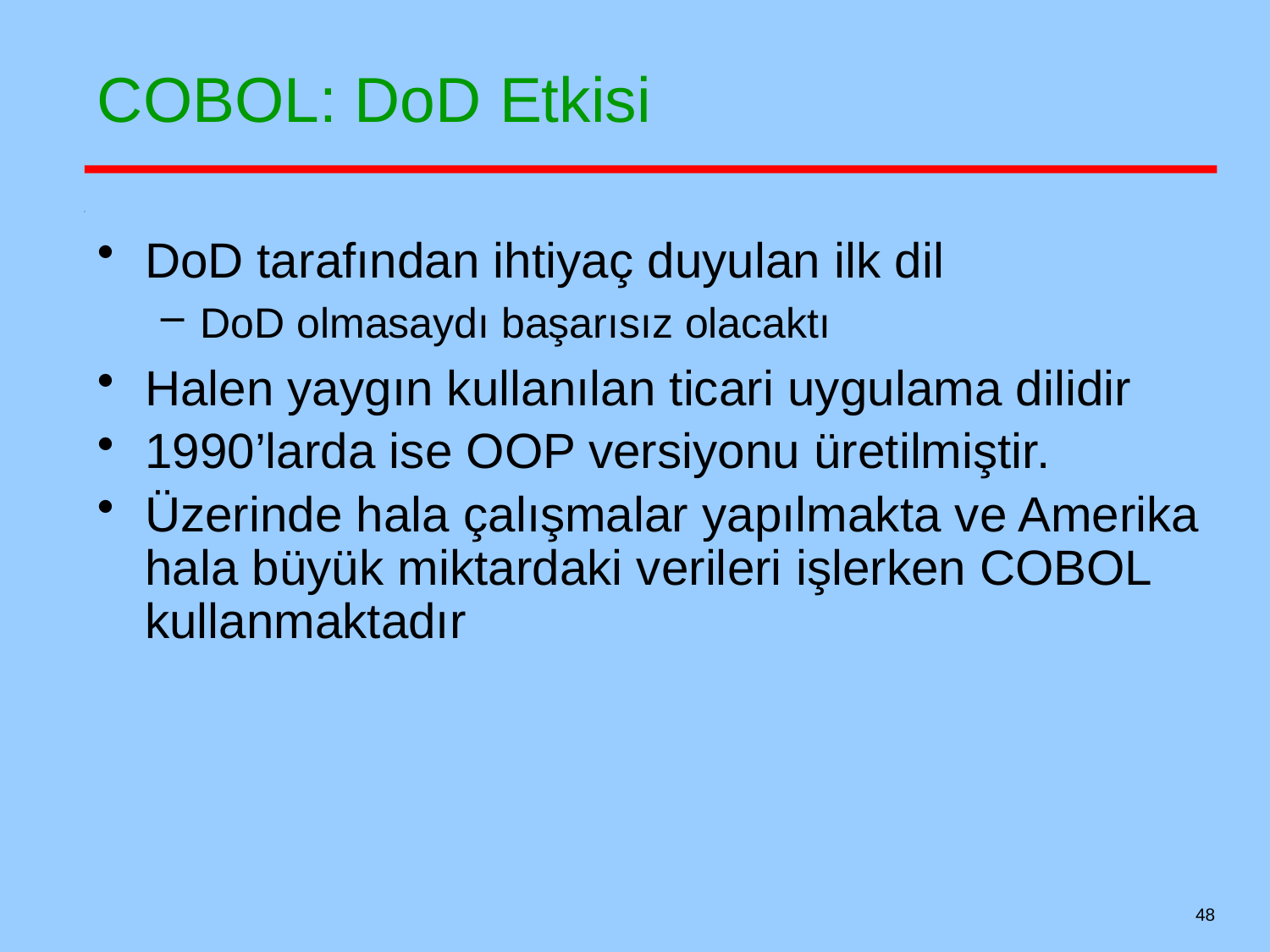

# COBOL: DoD Etkisi
DoD tarafından ihtiyaç duyulan ilk dil
DoD olmasaydı başarısız olacaktı
Halen yaygın kullanılan ticari uygulama dilidir
1990’larda ise OOP versiyonu üretilmiştir.
Üzerinde hala çalışmalar yapılmakta ve Amerika hala büyük miktardaki verileri işlerken COBOL kullanmaktadır

48